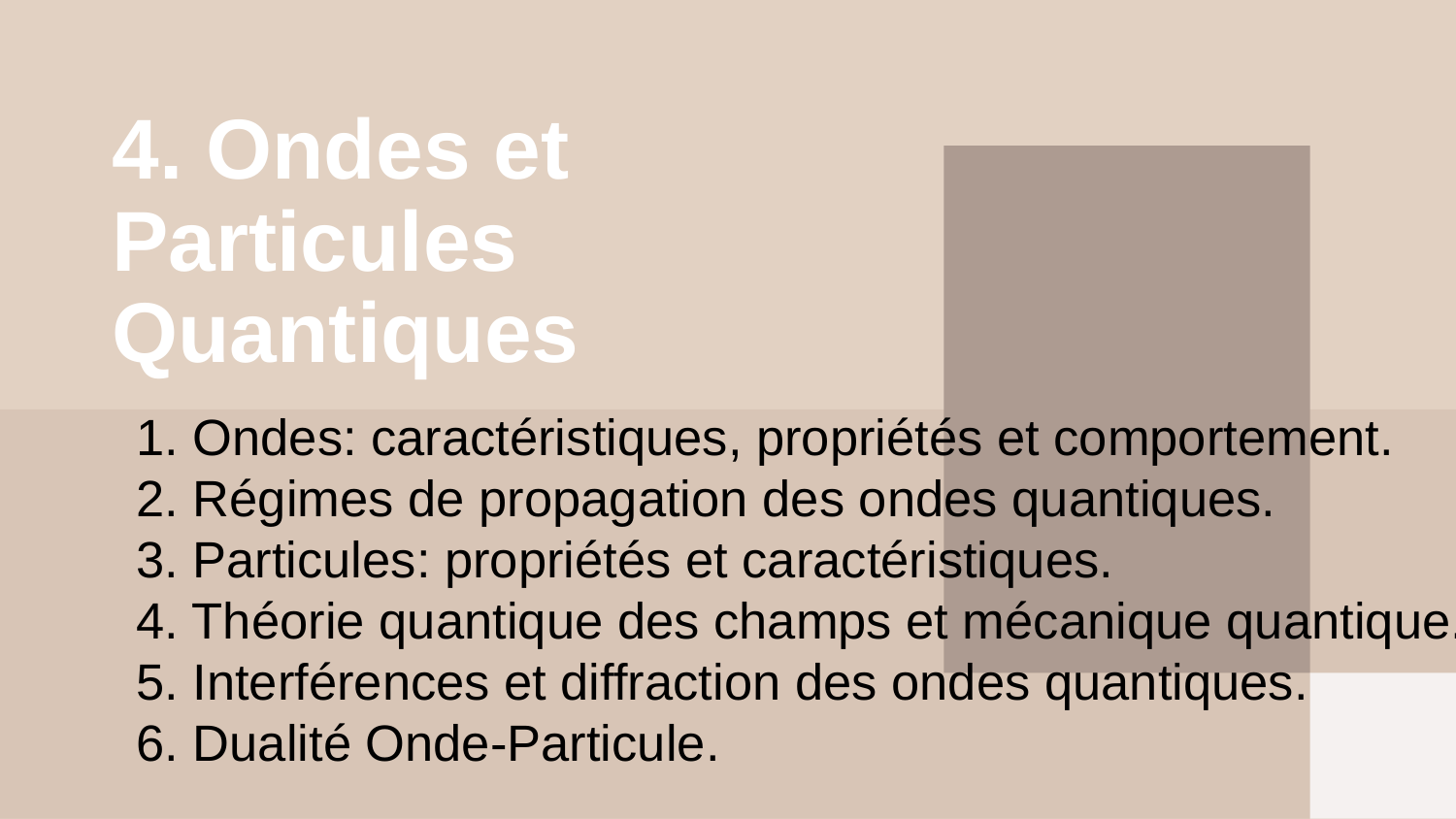

# 4. Ondes et Particules Quantiques

1. Ondes: caractéristiques, propriétés et comportement.
2. Régimes de propagation des ondes quantiques.
3. Particules: propriétés et caractéristiques.
4. Théorie quantique des champs et mécanique quantique.
5. Interférences et diffraction des ondes quantiques.
6. Dualité Onde-Particule.